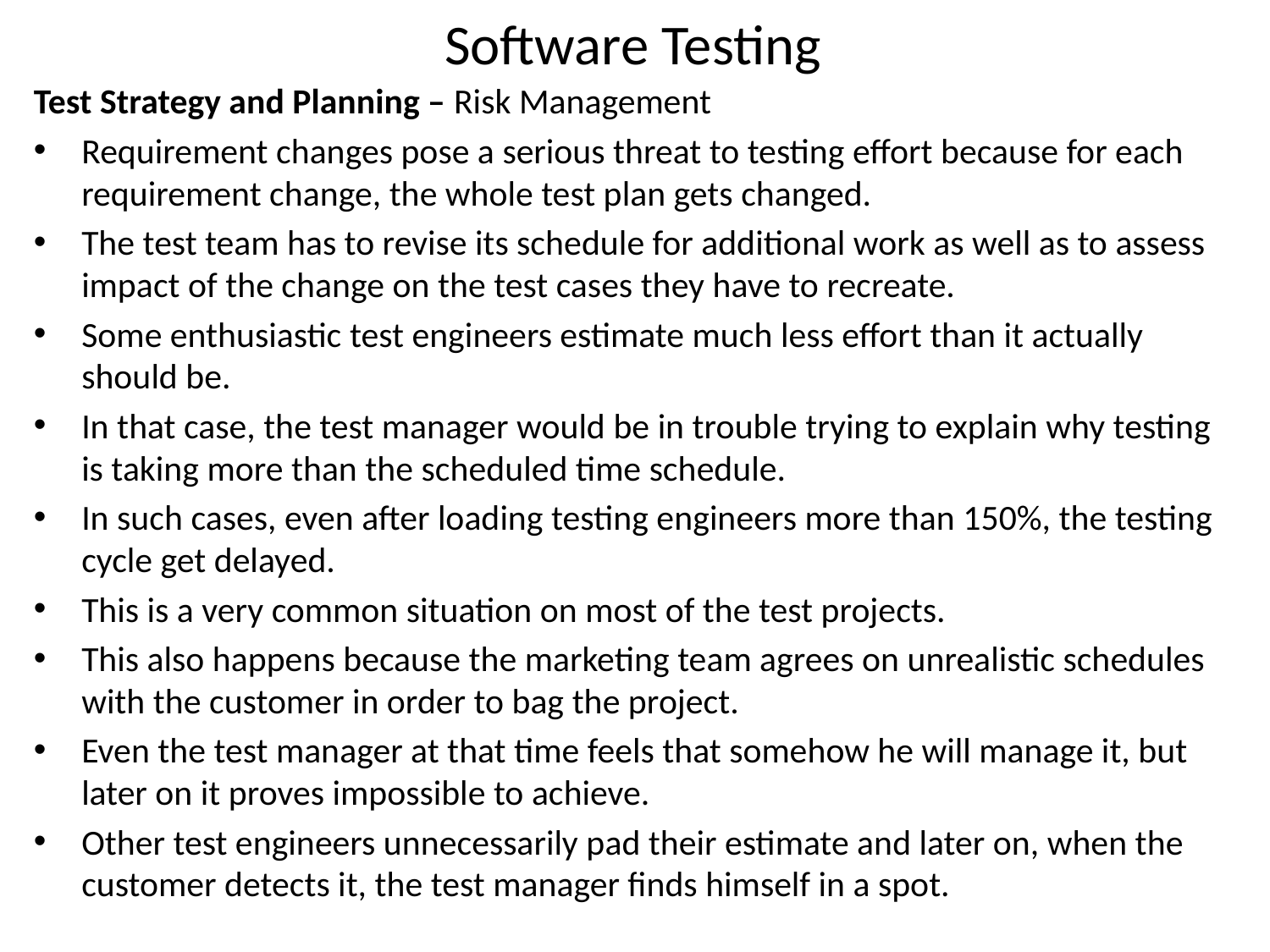

# Software Testing
Test Strategy and Planning – Risk Management
Requirement changes pose a serious threat to testing effort because for each requirement change, the whole test plan gets changed.
The test team has to revise its schedule for additional work as well as to assess impact of the change on the test cases they have to recreate.
Some enthusiastic test engineers estimate much less effort than it actually should be.
In that case, the test manager would be in trouble trying to explain why testing is taking more than the scheduled time schedule.
In such cases, even after loading testing engineers more than 150%, the testing cycle get delayed.
This is a very common situation on most of the test projects.
This also happens because the marketing team agrees on unrealistic schedules with the customer in order to bag the project.
Even the test manager at that time feels that somehow he will manage it, but later on it proves impossible to achieve.
Other test engineers unnecessarily pad their estimate and later on, when the customer detects it, the test manager finds himself in a spot.